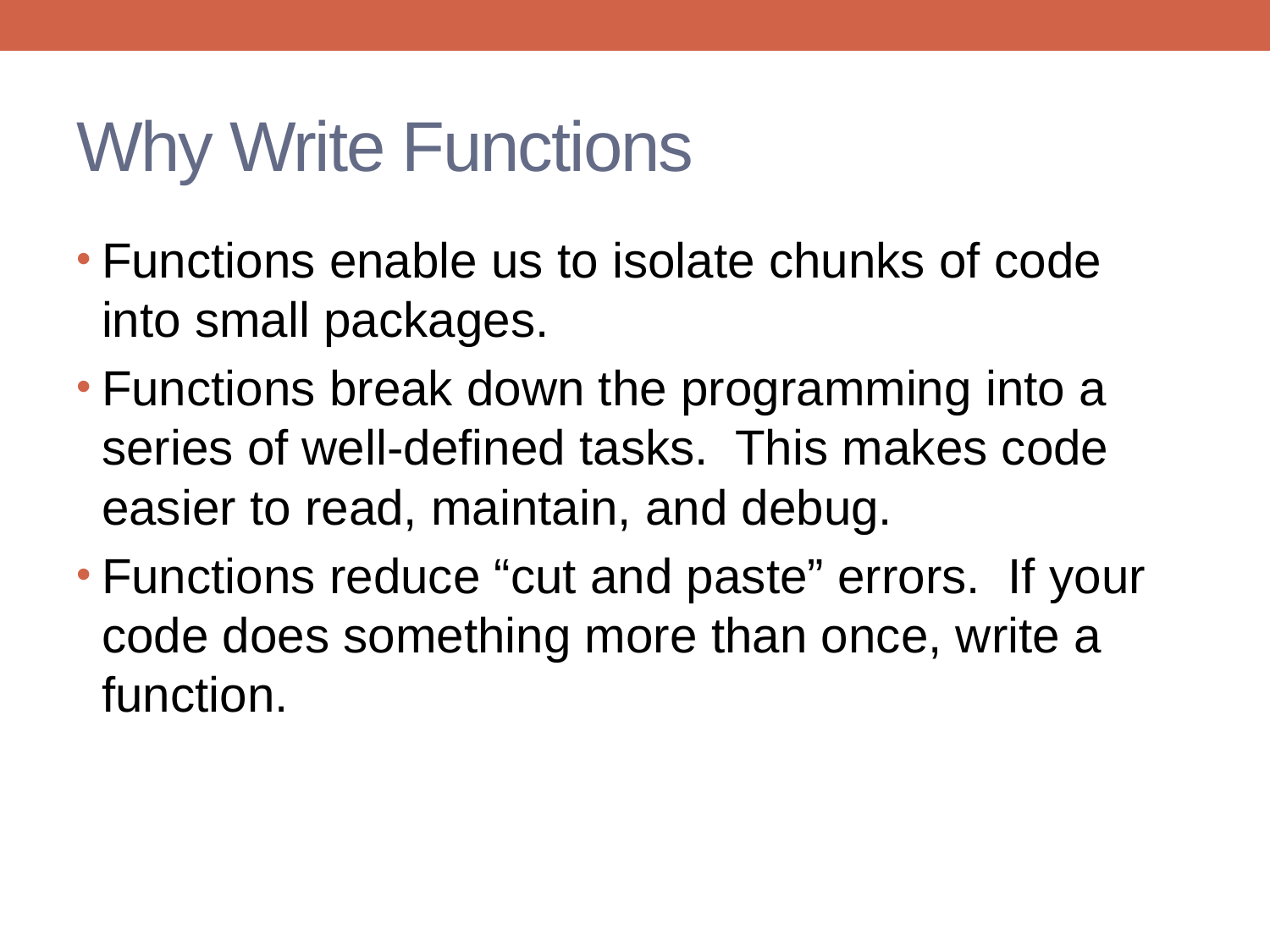

# Why Write Functions
Functions enable us to isolate chunks of code into small packages.
Functions break down the programming into a series of well-defined tasks.  This makes code easier to read, maintain, and debug.
Functions reduce “cut and paste” errors.  If your code does something more than once, write a function.